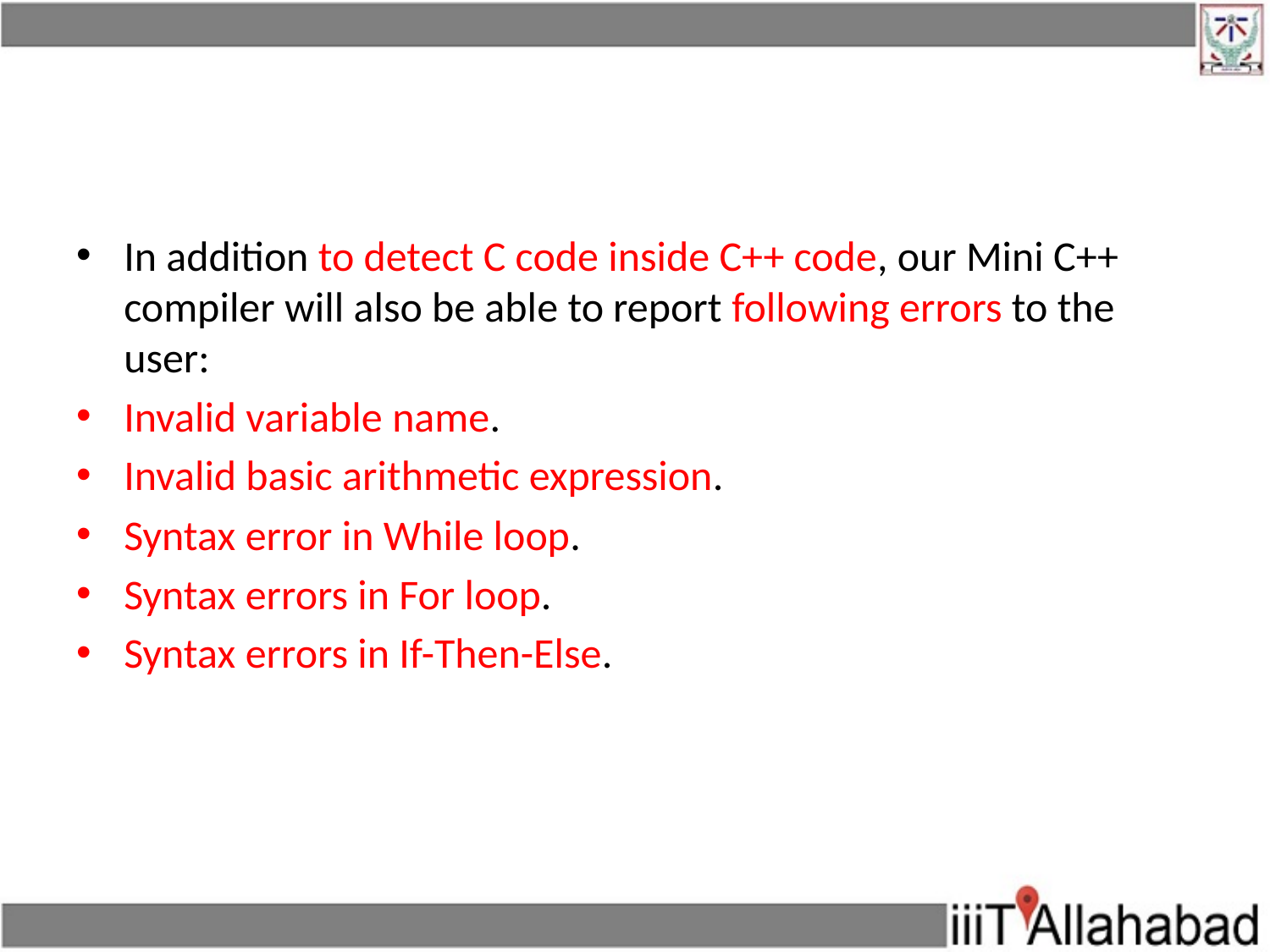

#
In addition to detect C code inside C++ code, our Mini C++ compiler will also be able to report following errors to the user:
Invalid variable name.
Invalid basic arithmetic expression.
Syntax error in While loop.
Syntax errors in For loop.
Syntax errors in If-Then-Else.